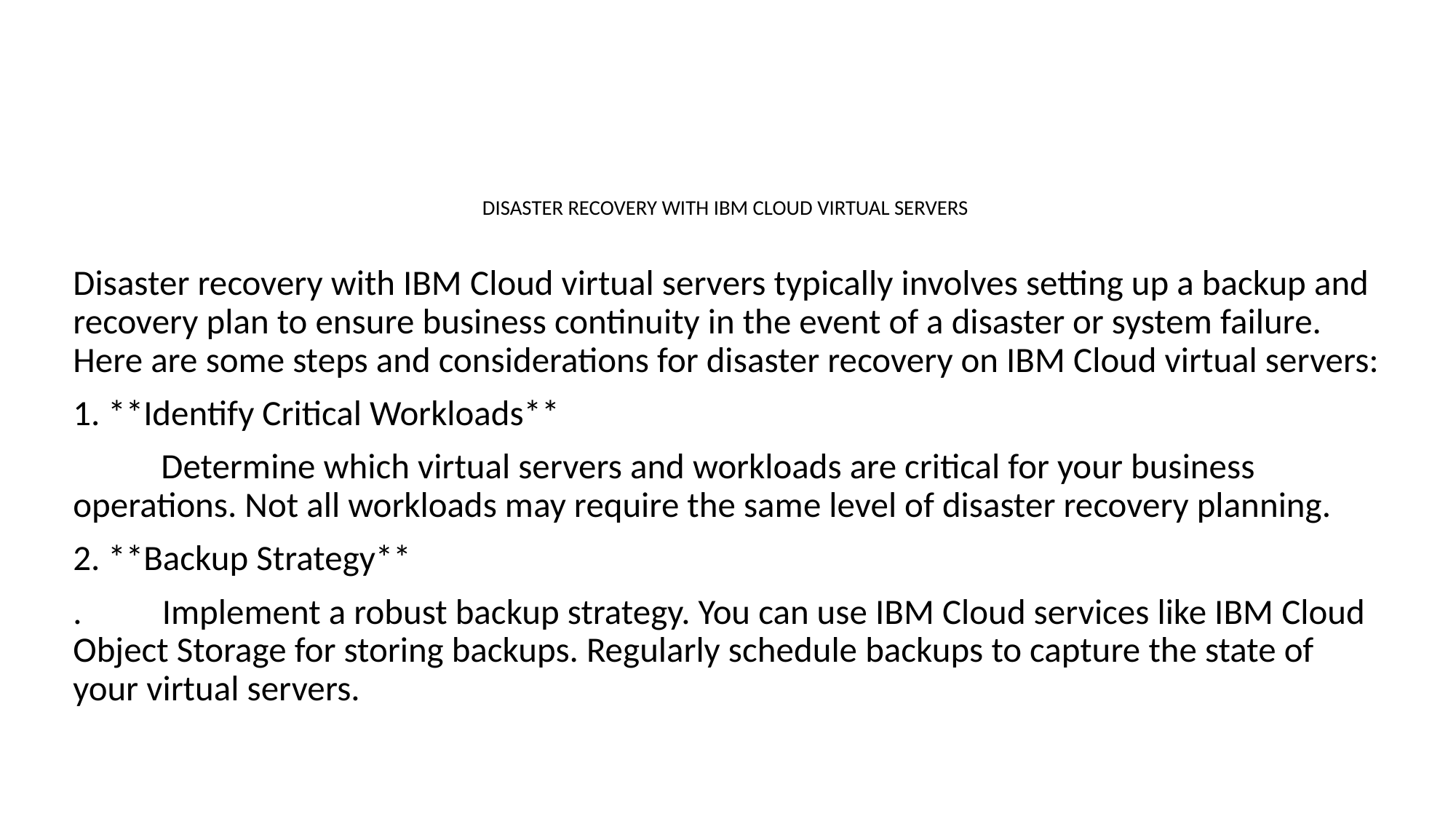

# DISASTER RECOVERY WITH IBM CLOUD VIRTUAL SERVERS
Disaster recovery with IBM Cloud virtual servers typically involves setting up a backup and recovery plan to ensure business continuity in the event of a disaster or system failure. Here are some steps and considerations for disaster recovery on IBM Cloud virtual servers:
1. **Identify Critical Workloads**
           Determine which virtual servers and workloads are critical for your business operations. Not all workloads may require the same level of disaster recovery planning.
2. **Backup Strategy**
.          Implement a robust backup strategy. You can use IBM Cloud services like IBM Cloud Object Storage for storing backups. Regularly schedule backups to capture the state of your virtual servers.